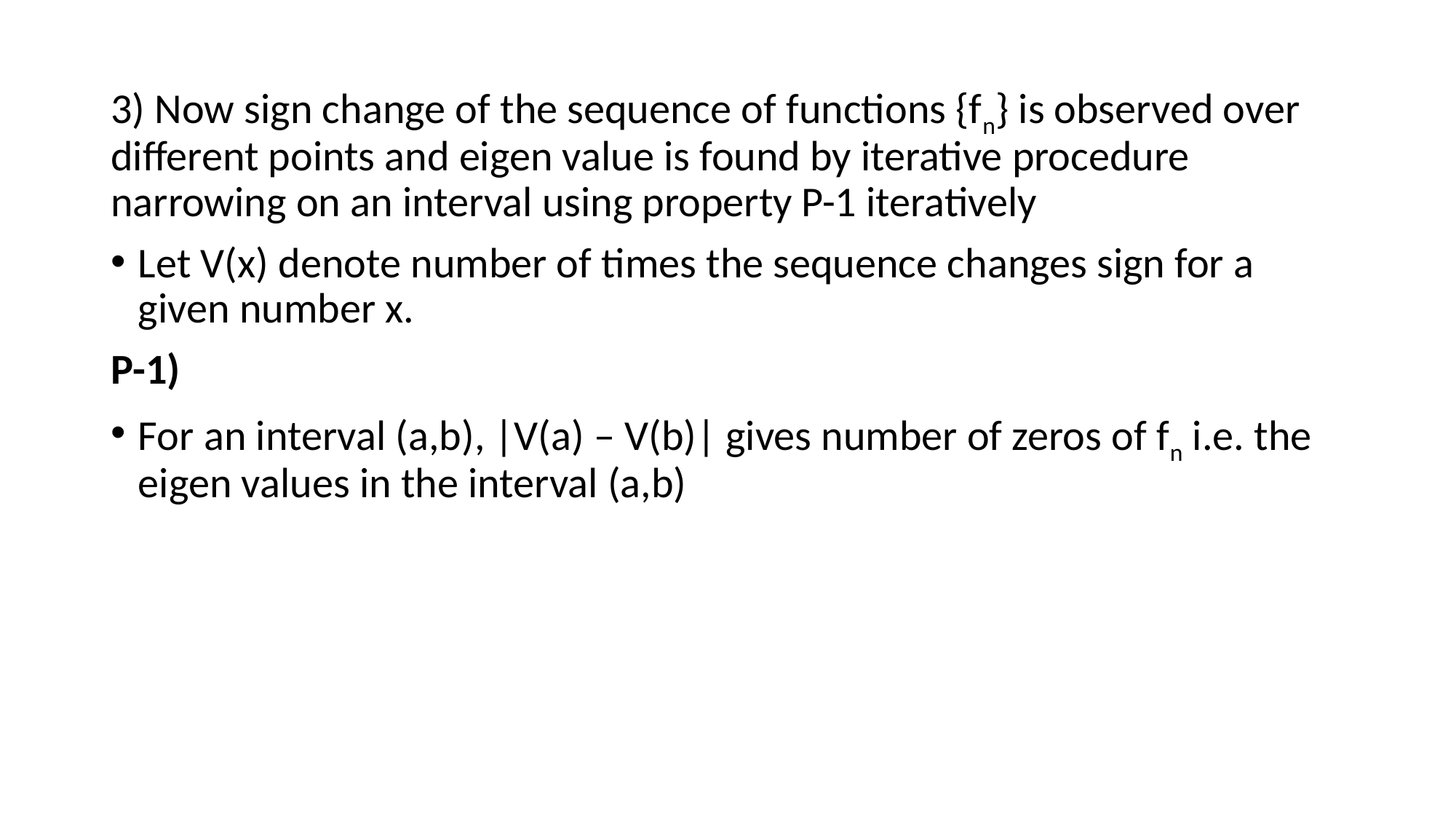

3) Now sign change of the sequence of functions {fn} is observed over different points and eigen value is found by iterative procedure narrowing on an interval using property P-1 iteratively
Let V(x) denote number of times the sequence changes sign for a given number x.
P-1)
For an interval (a,b), |V(a) – V(b)| gives number of zeros of fn i.e. the eigen values in the interval (a,b)